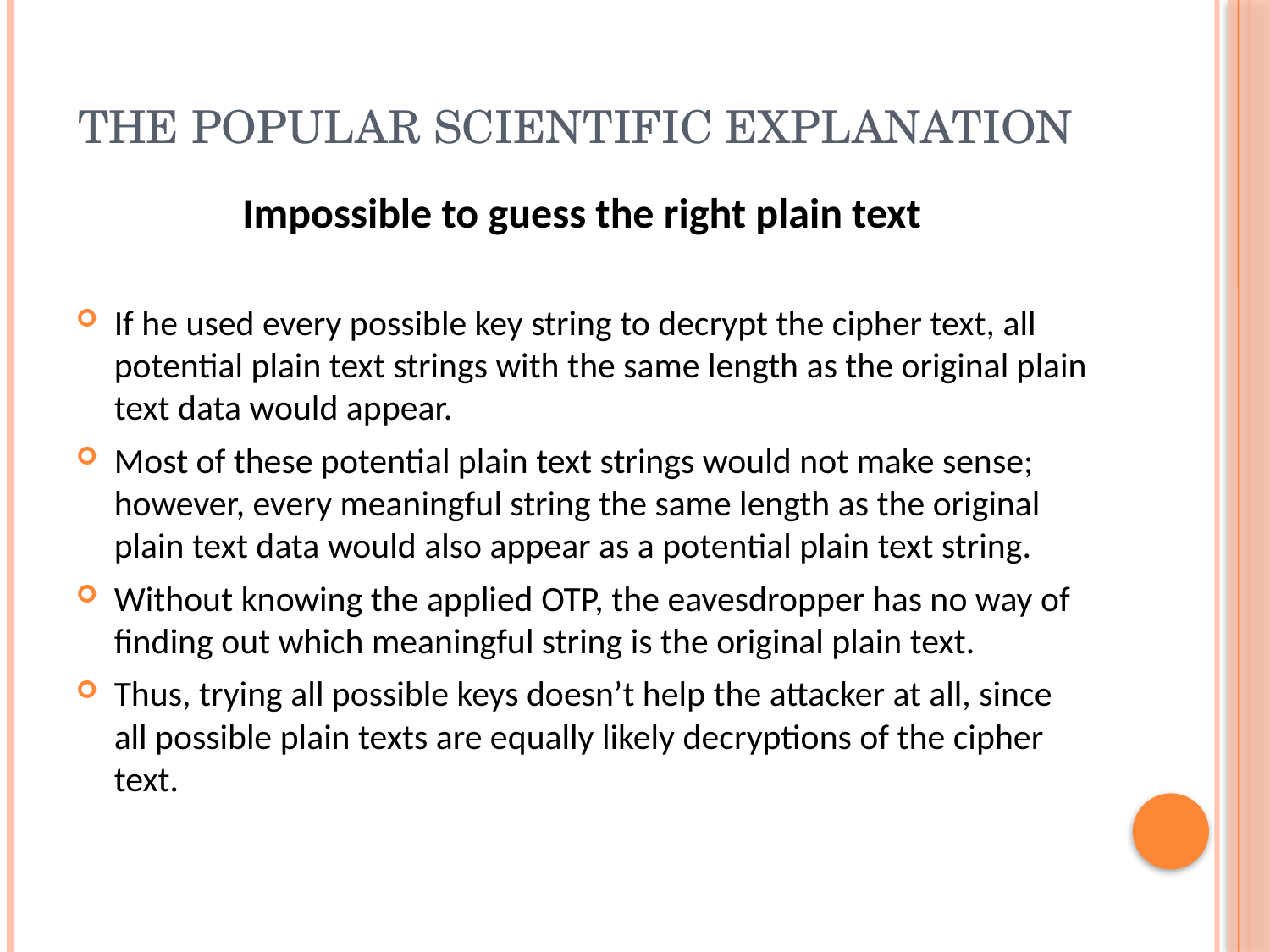

# The popular scientific explanation
Impossible to guess the right plain text

If he used every possible key string to decrypt the cipher text, all potential plain text strings with the same length as the original plain text data would appear.
Most of these potential plain text strings would not make sense; however, every meaningful string the same length as the original plain text data would also appear as a potential plain text string.
Without knowing the applied OTP, the eavesdropper has no way of finding out which meaningful string is the original plain text.
Thus, trying all possible keys doesn’t help the attacker at all, since all possible plain texts are equally likely decryptions of the cipher text.